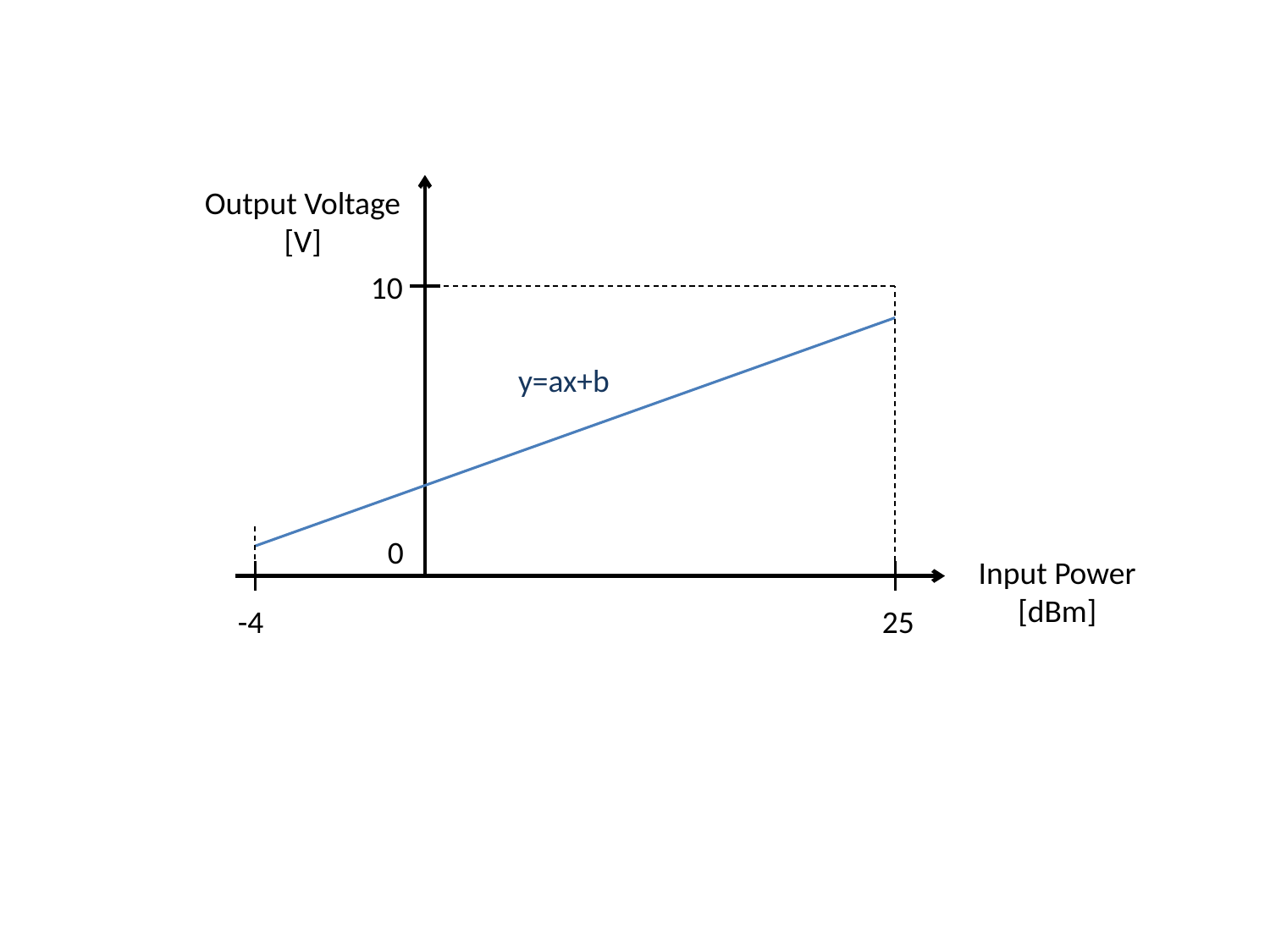

Output Voltage
[V]
10
y=ax+b
0
Input Power
[dBm]
-4
25